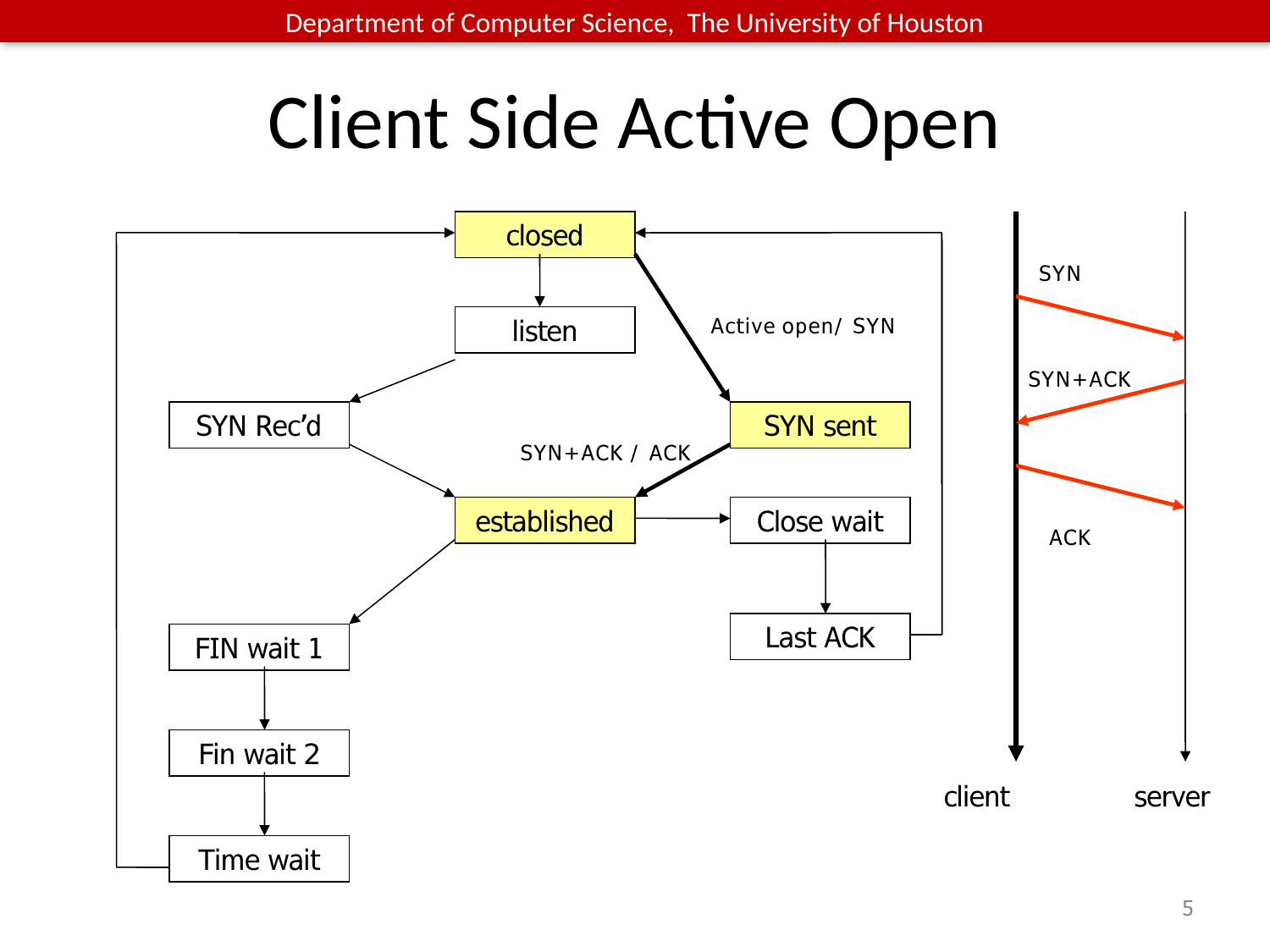

# Client Side Active Open
closed

SYN

listen
Active open/ SYN

SYN+ACK

SYN Rec’d
SYN sent
SYN+ACK / ACK

established
Close wait

ACK

Last ACK
FIN wait 1

Fin wait 2

client
server
Time wait

5